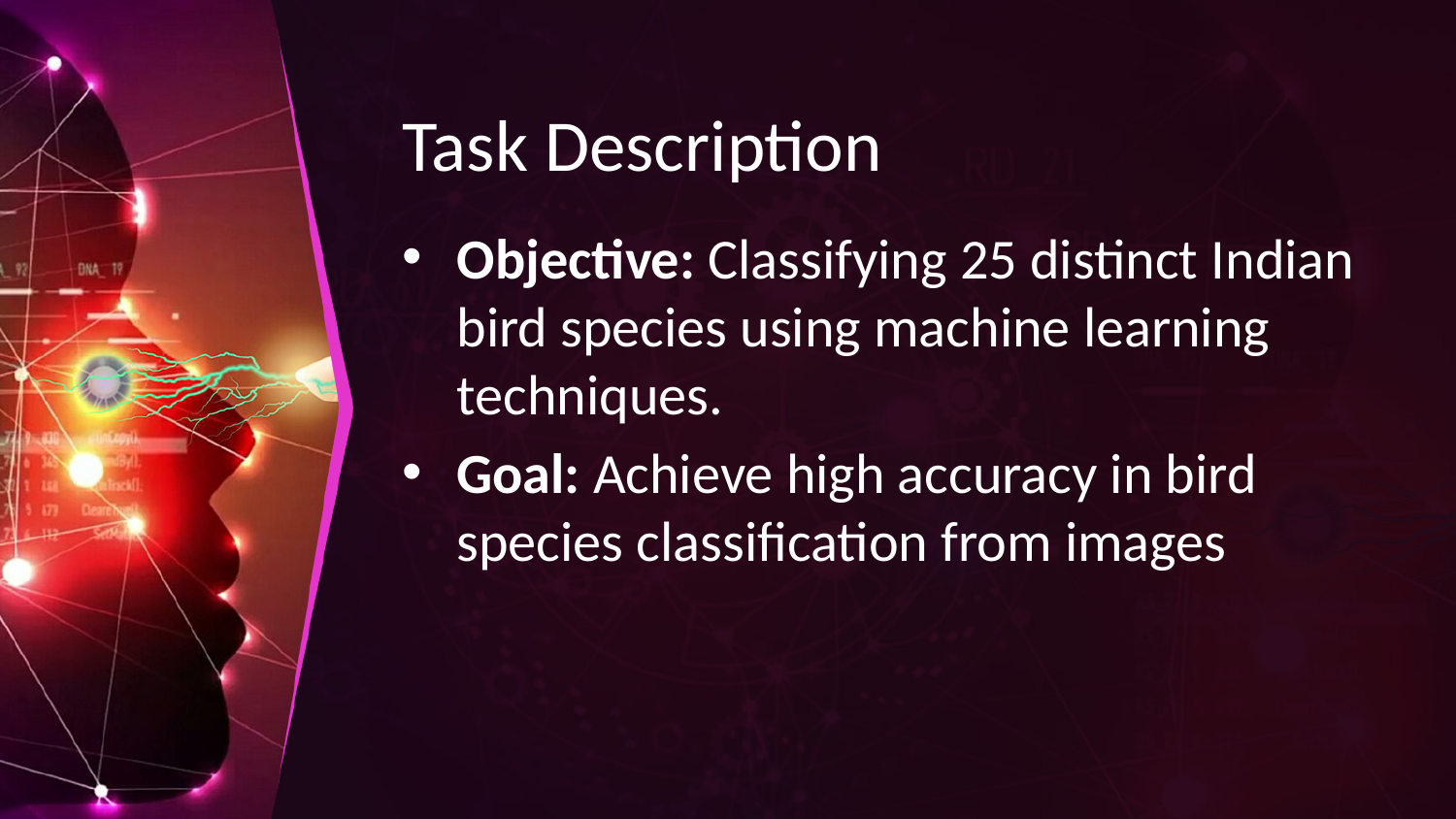

# Task Description
Objective: Classifying 25 distinct Indian bird species using machine learning techniques.
Goal: Achieve high accuracy in bird species classification from images